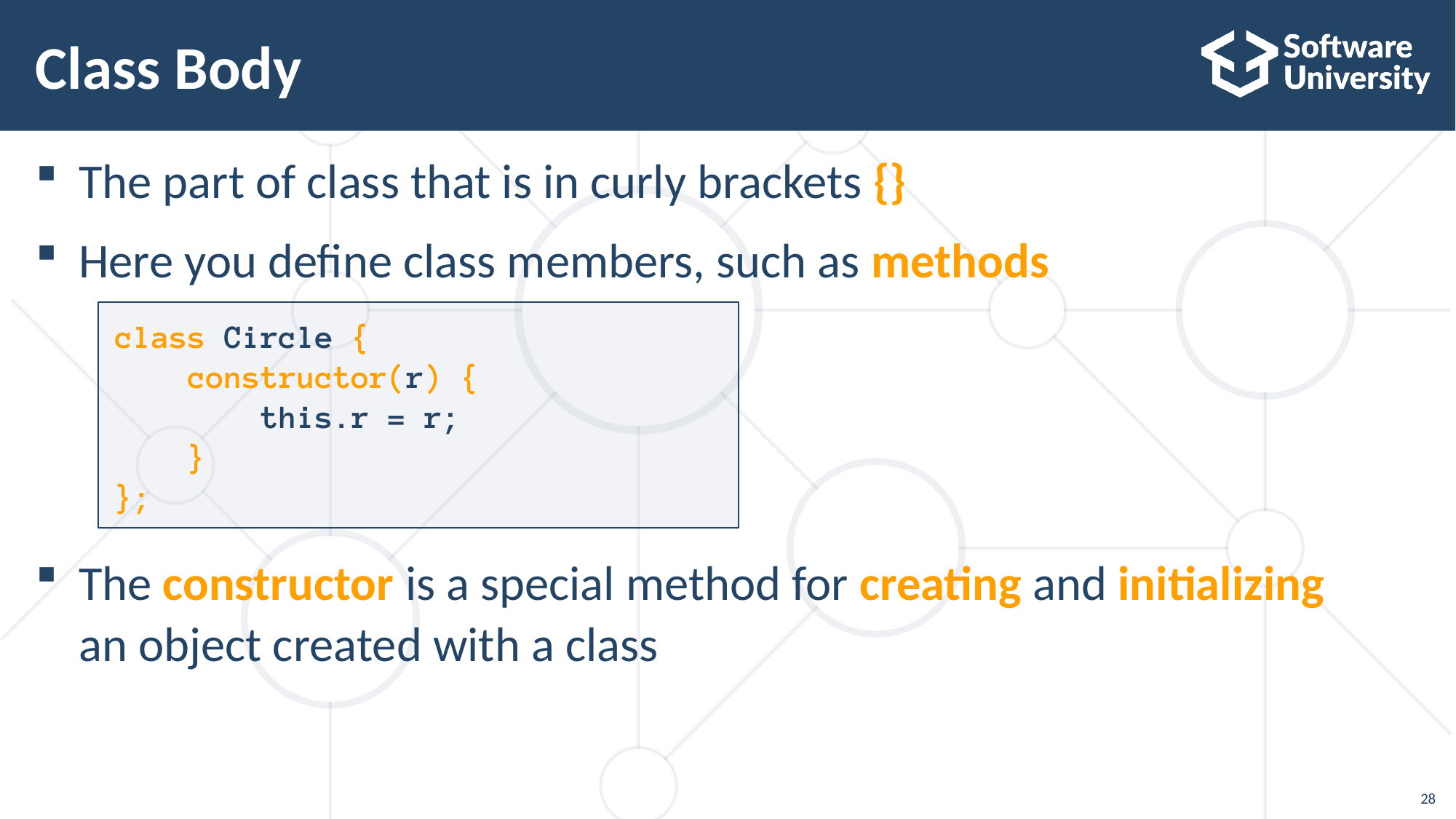

# Class Body
The part of class that is in curly brackets {}
Here you define class members, such as methods

The constructor is a special method for creating and initializing
an object created with a class
class Circle {
    constructor(r) {
        this.r = r;
    }
};
28